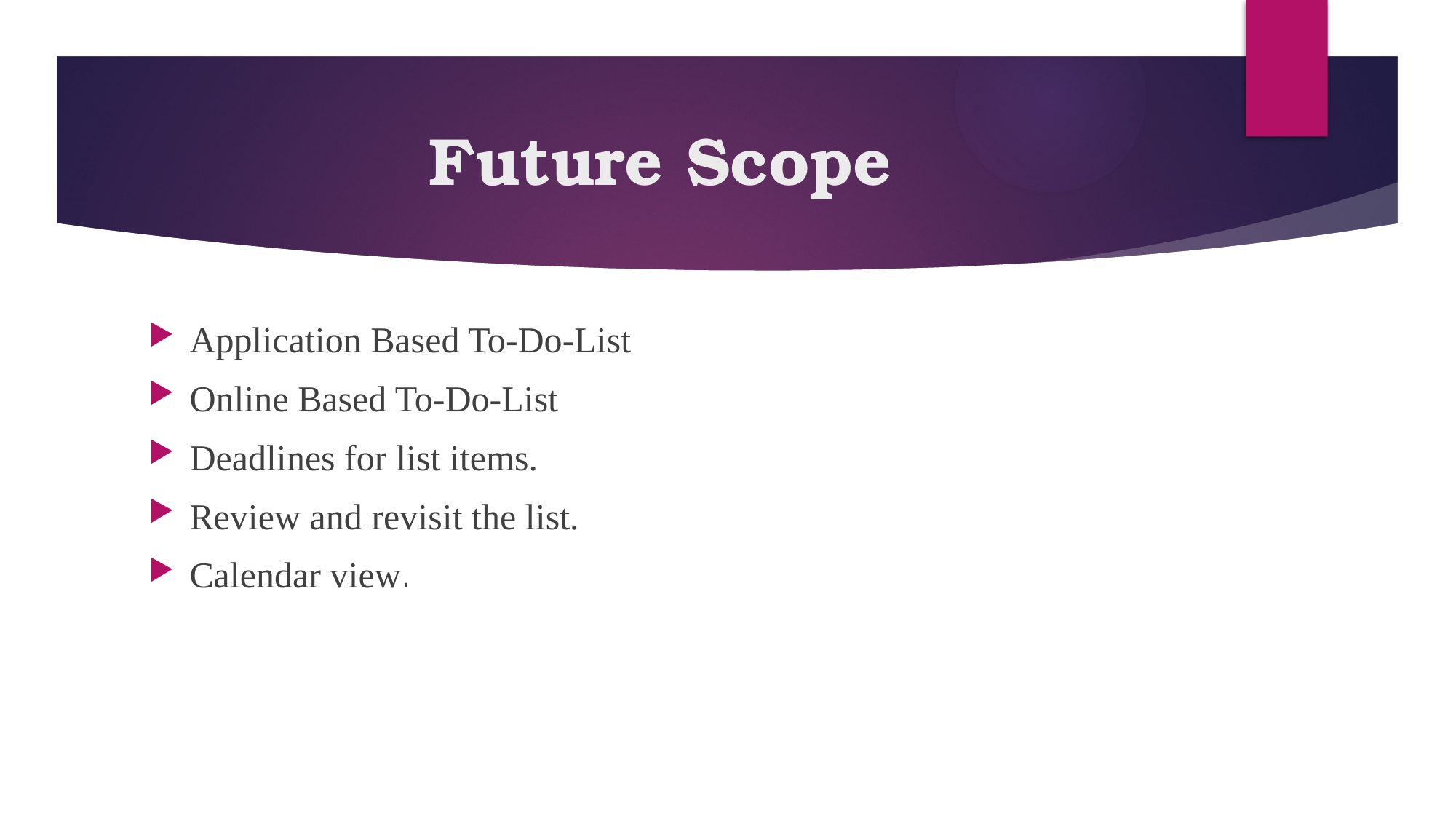

# Future Scope
Application Based To-Do-List
Online Based To-Do-List
Deadlines for list items.
Review and revisit the list.
Calendar view.